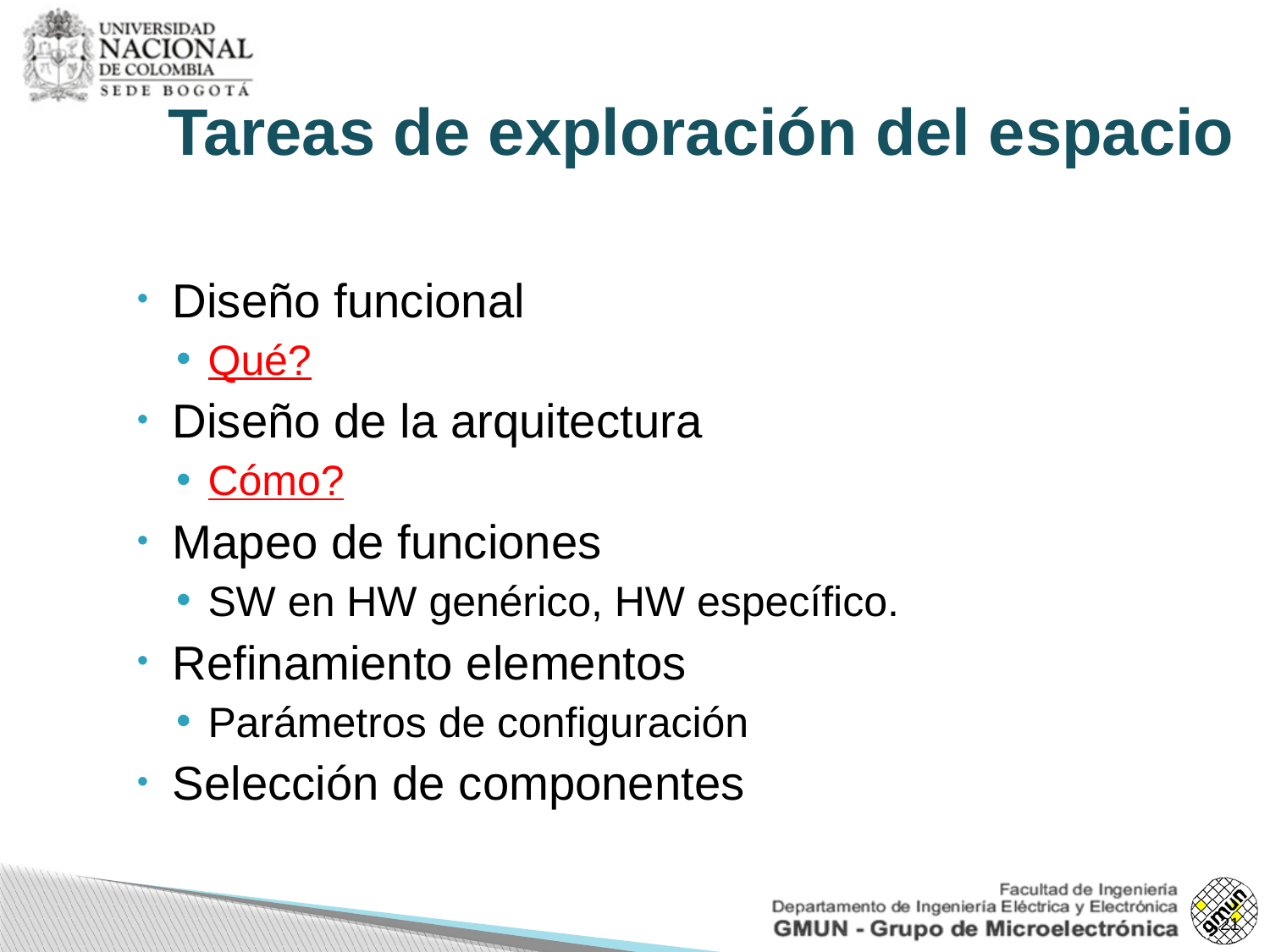

# Tareas de exploración del espacio
Diseño funcional
Qué?
Diseño de la arquitectura
Cómo?
Mapeo de funciones
SW en HW genérico, HW específico.
Refinamiento elementos
Parámetros de configuración
Selección de componentes
21